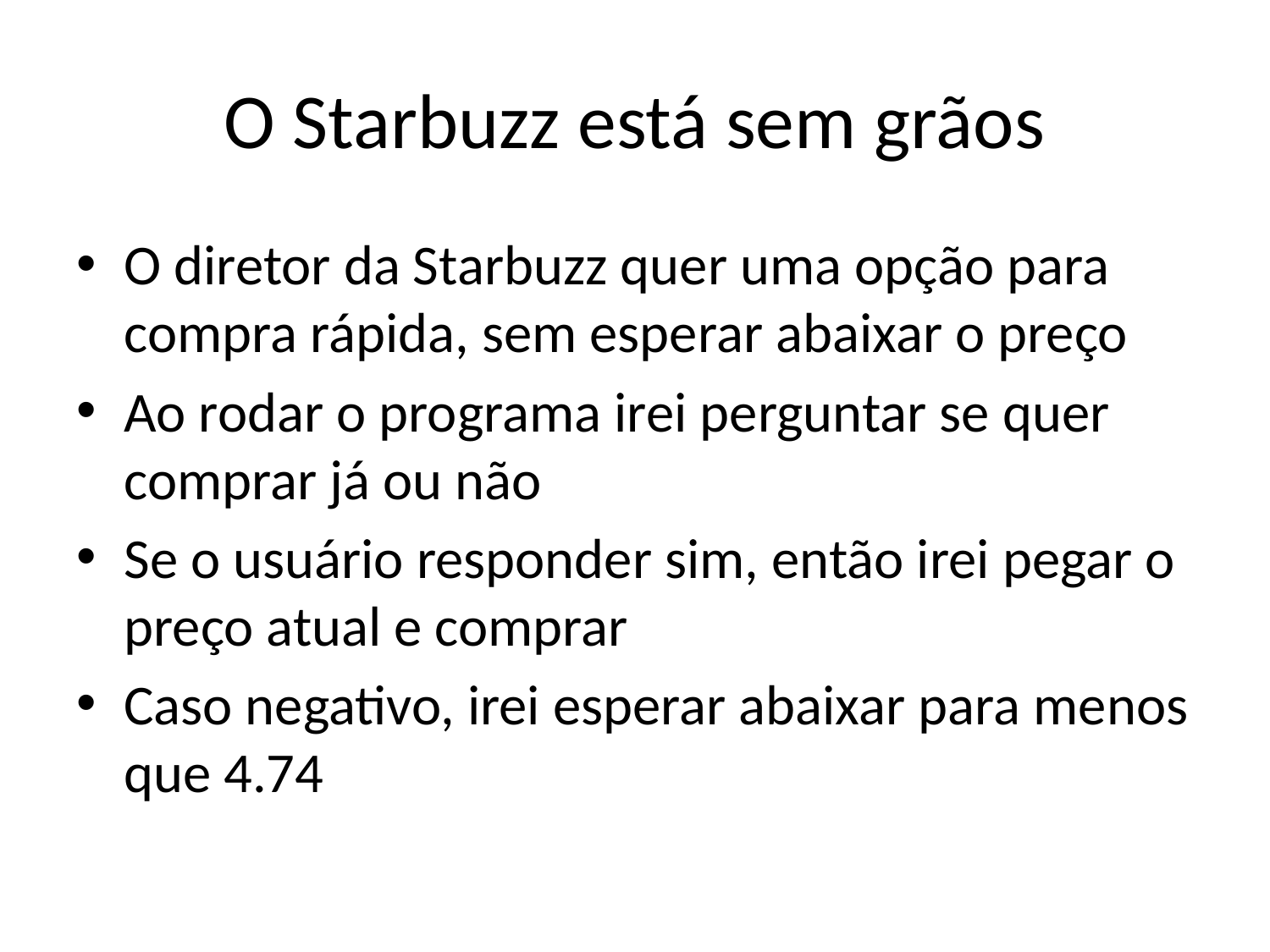

# O Starbuzz está sem grãos
O diretor da Starbuzz quer uma opção para compra rápida, sem esperar abaixar o preço
Ao rodar o programa irei perguntar se quer comprar já ou não
Se o usuário responder sim, então irei pegar o preço atual e comprar
Caso negativo, irei esperar abaixar para menos que 4.74